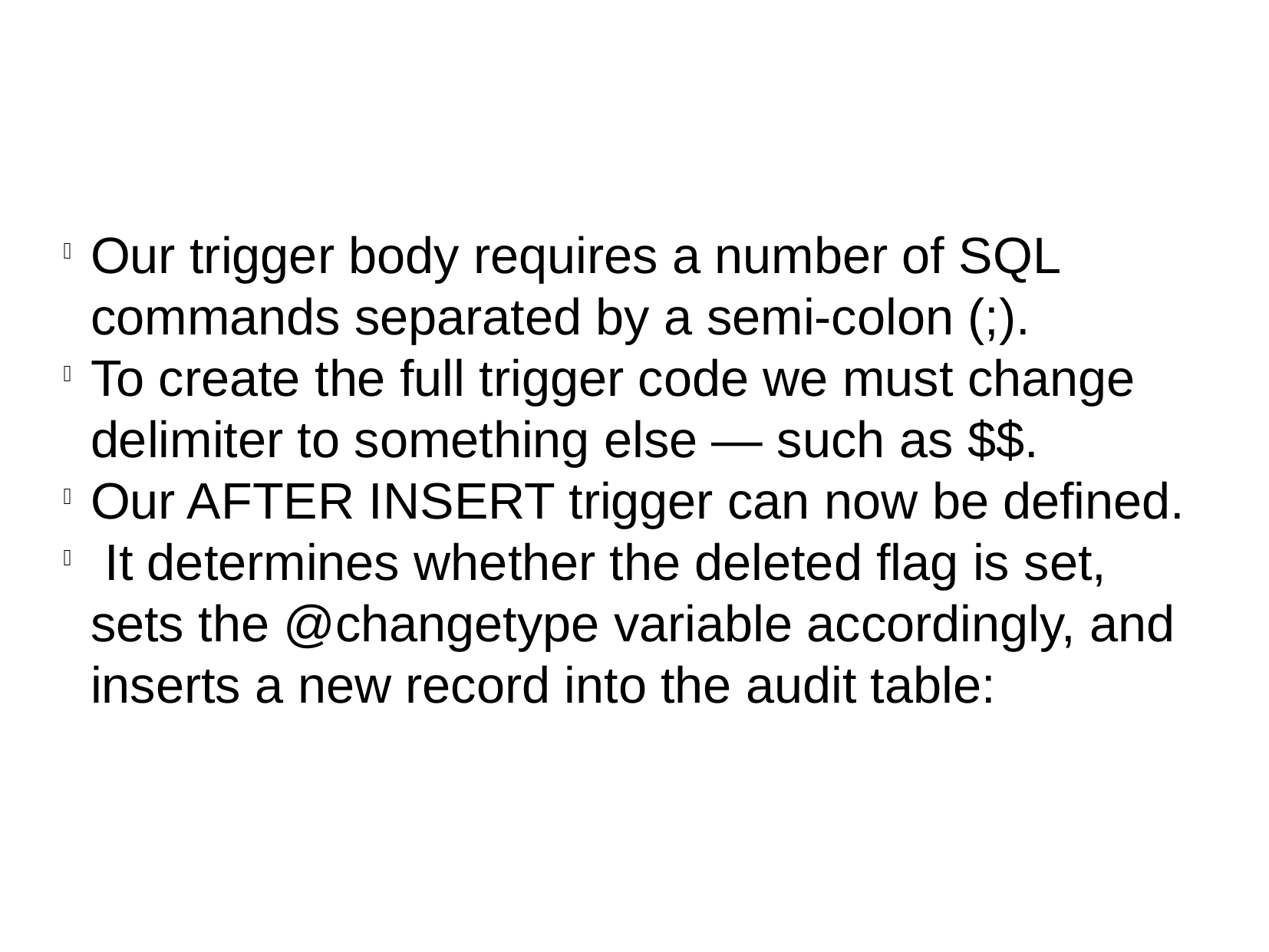

Our trigger body requires a number of SQL commands separated by a semi-colon (;).
To create the full trigger code we must change delimiter to something else — such as $$.
Our AFTER INSERT trigger can now be defined.
 It determines whether the deleted flag is set, sets the @changetype variable accordingly, and inserts a new record into the audit table: